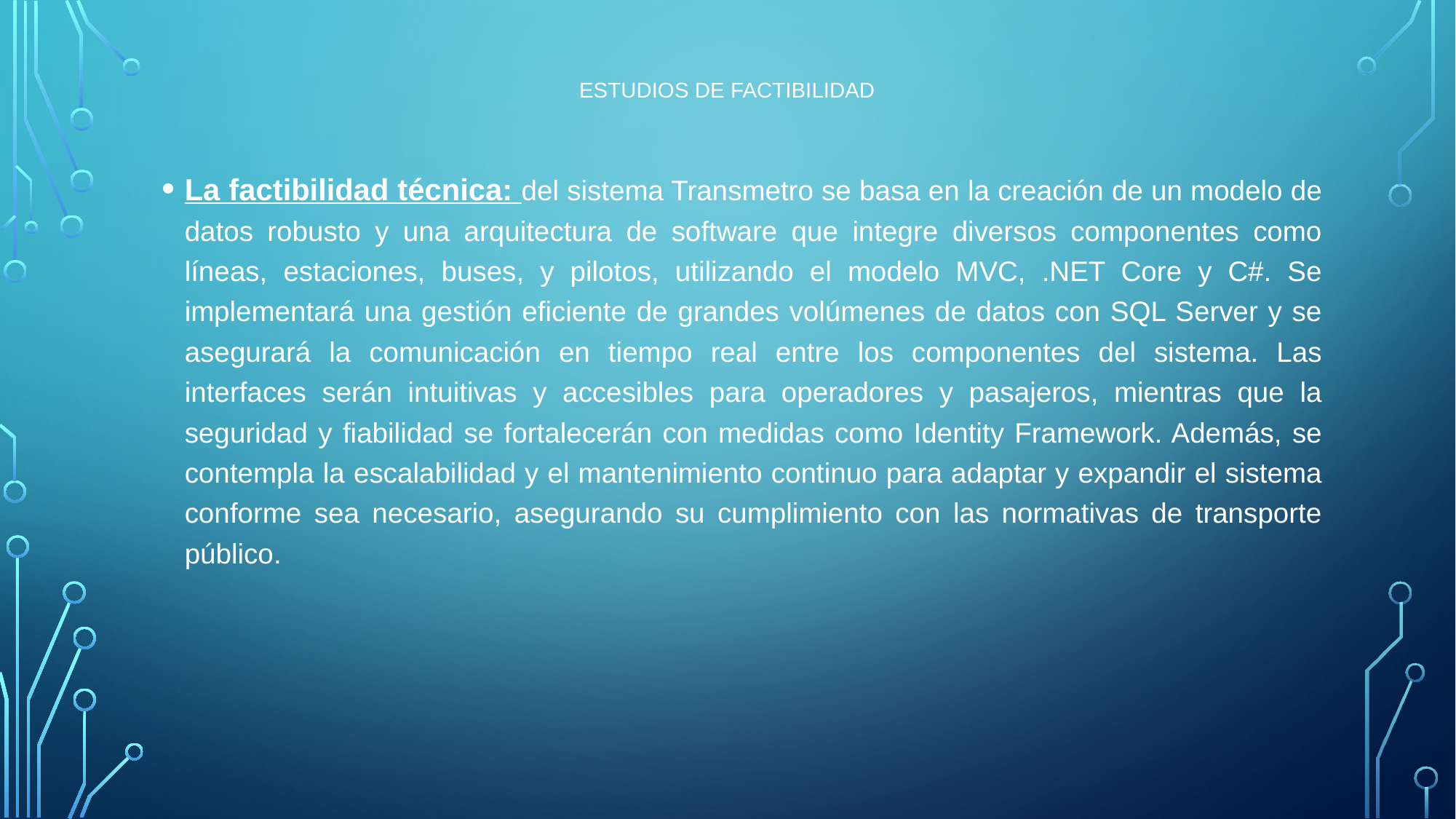

# Estudios de Factibilidad
La factibilidad técnica: del sistema Transmetro se basa en la creación de un modelo de datos robusto y una arquitectura de software que integre diversos componentes como líneas, estaciones, buses, y pilotos, utilizando el modelo MVC, .NET Core y C#. Se implementará una gestión eficiente de grandes volúmenes de datos con SQL Server y se asegurará la comunicación en tiempo real entre los componentes del sistema. Las interfaces serán intuitivas y accesibles para operadores y pasajeros, mientras que la seguridad y fiabilidad se fortalecerán con medidas como Identity Framework. Además, se contempla la escalabilidad y el mantenimiento continuo para adaptar y expandir el sistema conforme sea necesario, asegurando su cumplimiento con las normativas de transporte público.